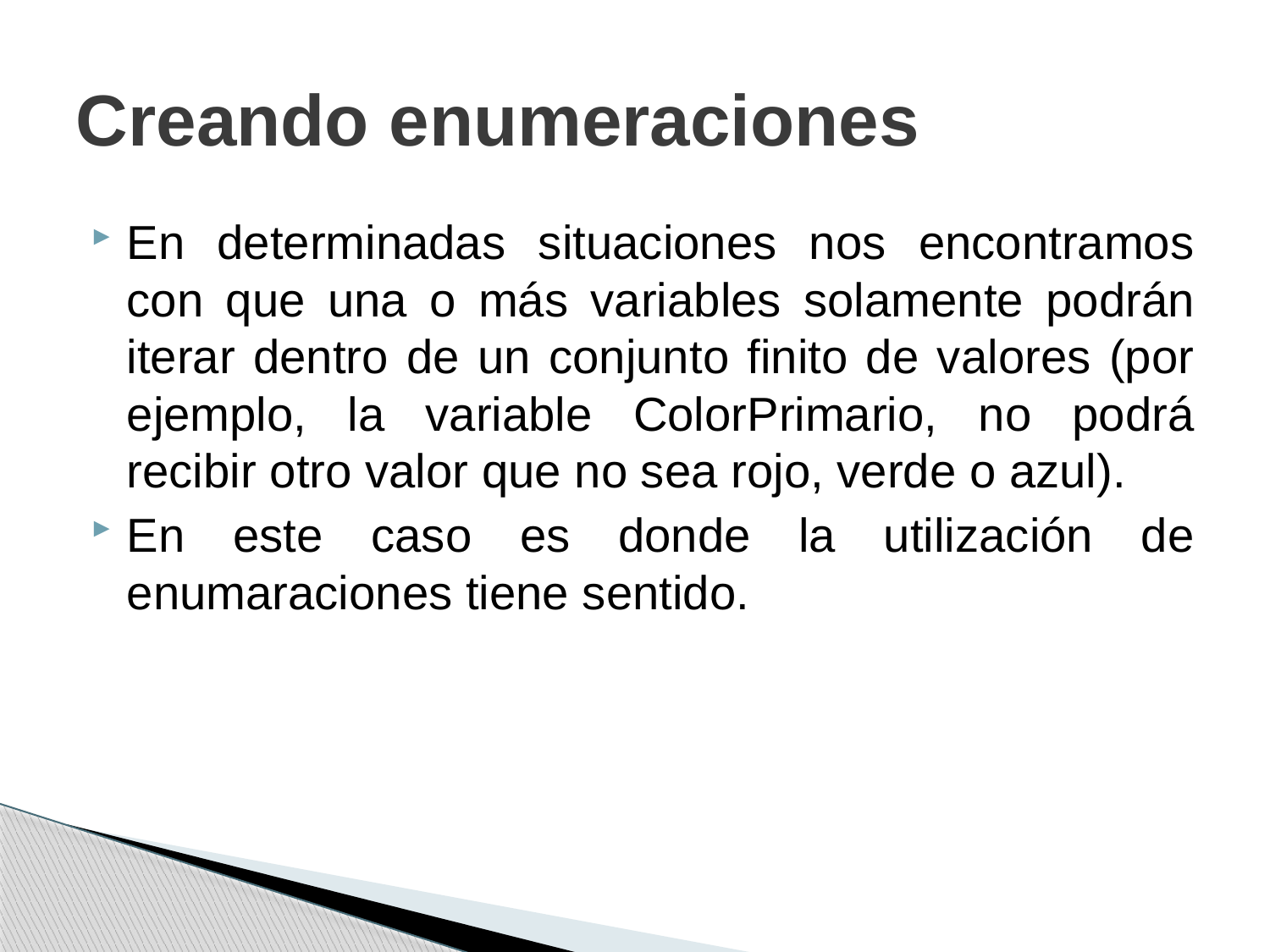

# Creando enumeraciones
En determinadas situaciones nos encontramos con que una o más variables solamente podrán iterar dentro de un conjunto finito de valores (por ejemplo, la variable ColorPrimario, no podrá recibir otro valor que no sea rojo, verde o azul).
En este caso es donde la utilización de enumaraciones tiene sentido.